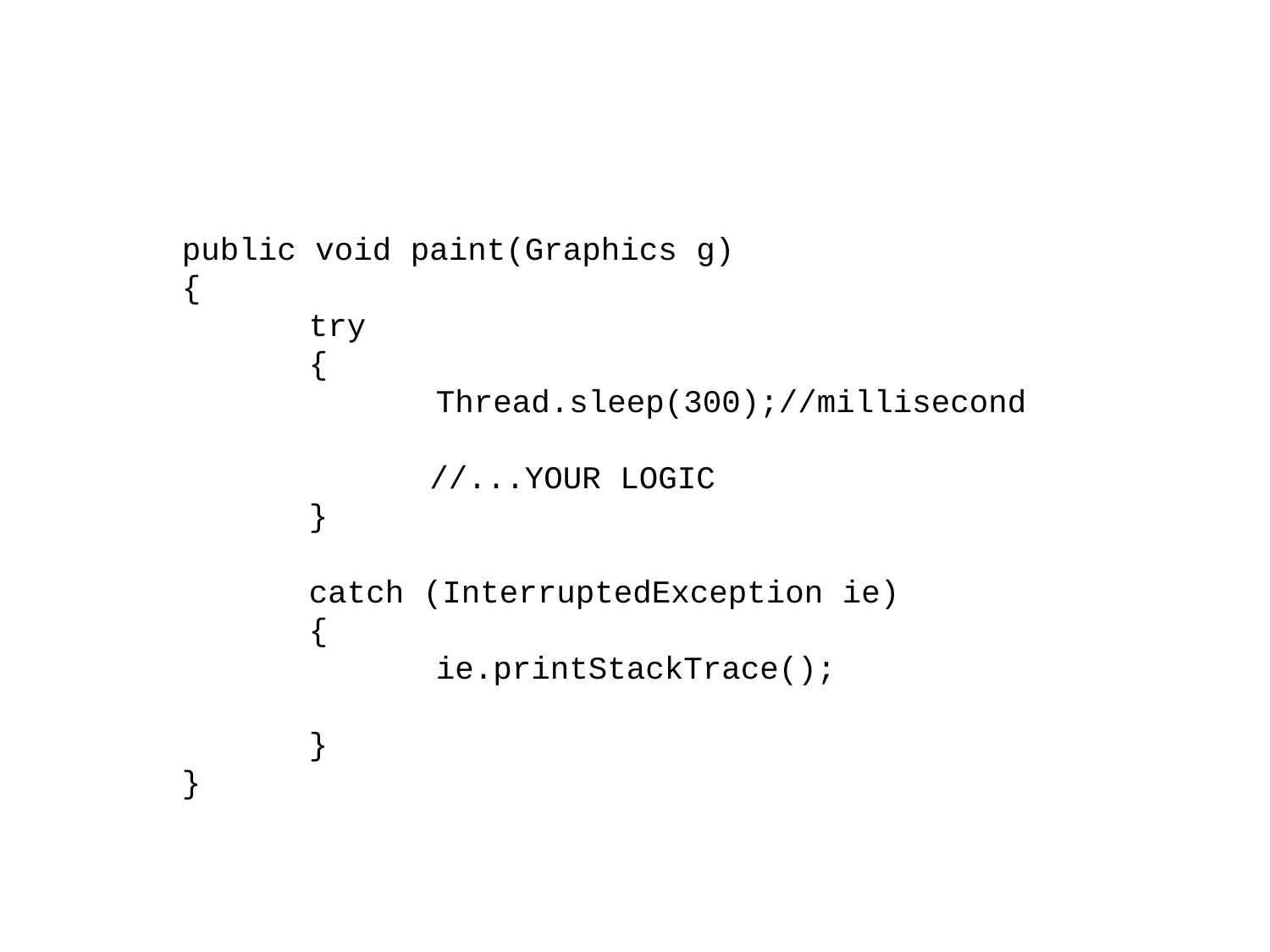

public void paint(Graphics g)
{
	try
	{
		Thread.sleep(300);//millisecond

             //...YOUR LOGIC
	}

	catch (InterruptedException ie)
	{
            	ie.printStackTrace();

	}
}